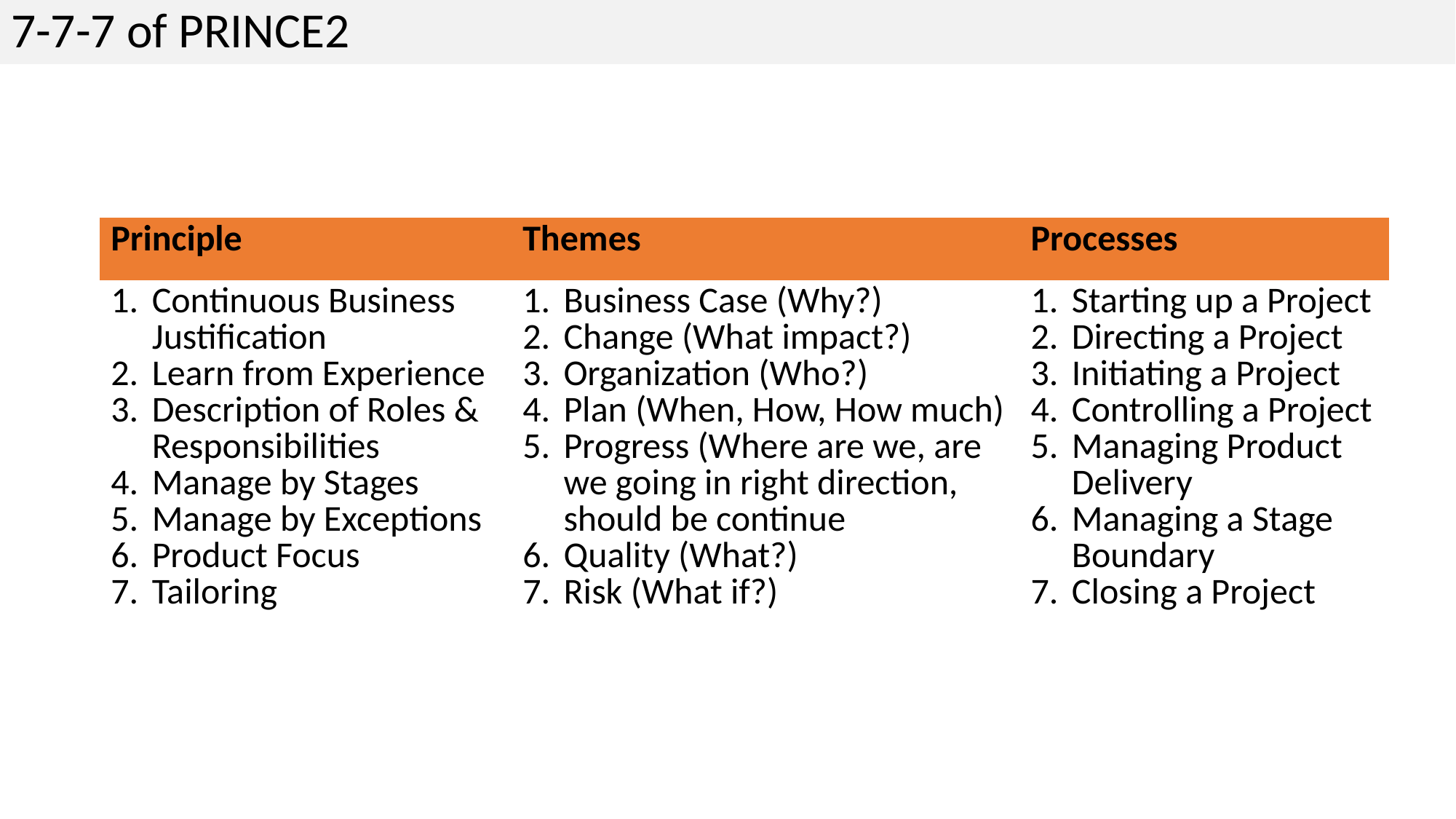

# 7-7-7 of PRINCE2
| Principle | Themes | Processes |
| --- | --- | --- |
| Continuous Business Justification Learn from Experience Description of Roles & Responsibilities Manage by Stages Manage by Exceptions Product Focus Tailoring | Business Case (Why?) Change (What impact?) Organization (Who?) Plan (When, How, How much) Progress (Where are we, are we going in right direction, should be continue Quality (What?) Risk (What if?) | Starting up a Project Directing a Project Initiating a Project Controlling a Project Managing Product Delivery Managing a Stage Boundary Closing a Project |